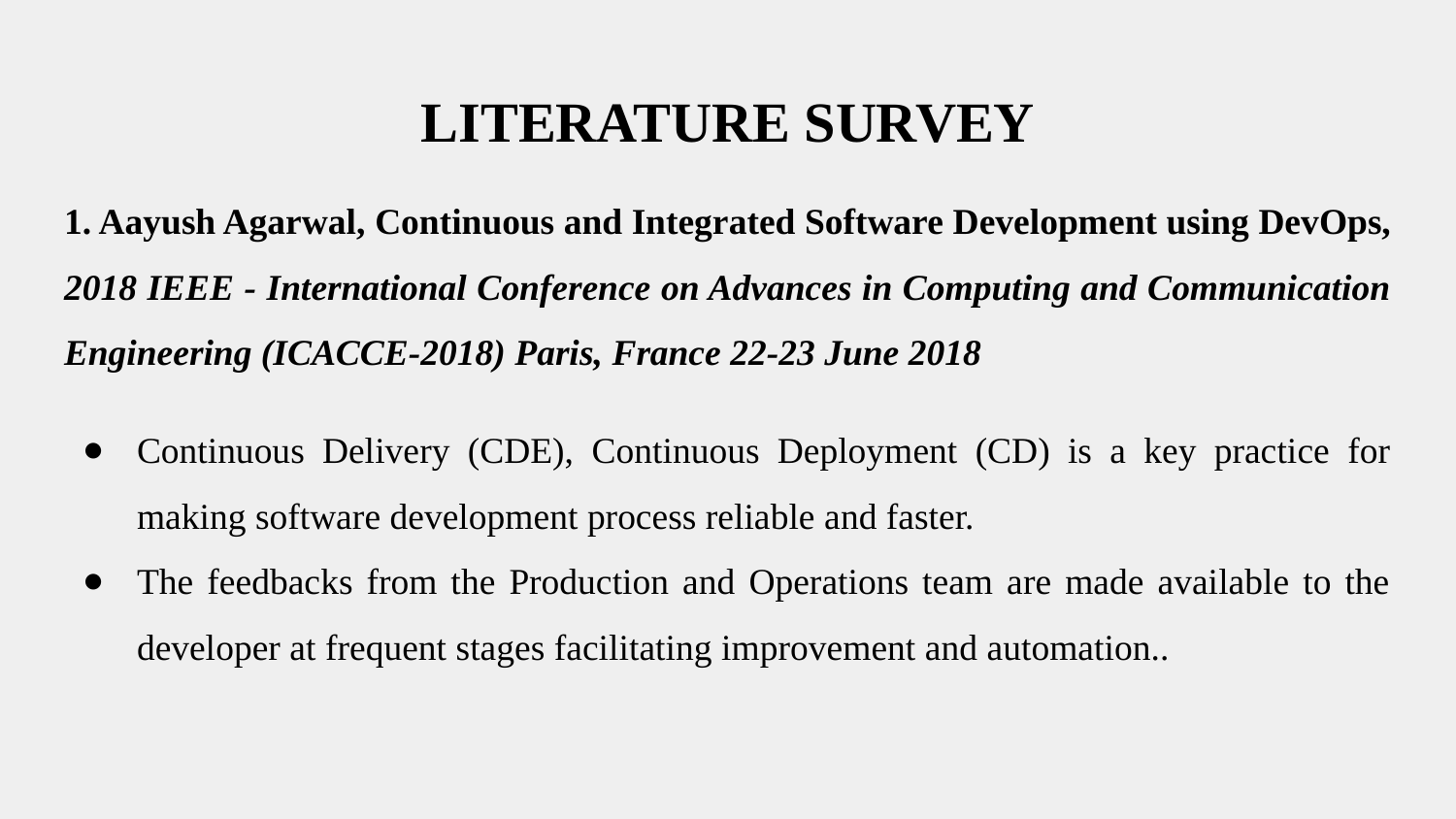

# LITERATURE SURVEY
1. Aayush Agarwal, Continuous and Integrated Software Development using DevOps, 2018 IEEE - International Conference on Advances in Computing and Communication Engineering (ICACCE-2018) Paris, France 22-23 June 2018
Continuous Delivery (CDE), Continuous Deployment (CD) is a key practice for making software development process reliable and faster.
The feedbacks from the Production and Operations team are made available to the developer at frequent stages facilitating improvement and automation..